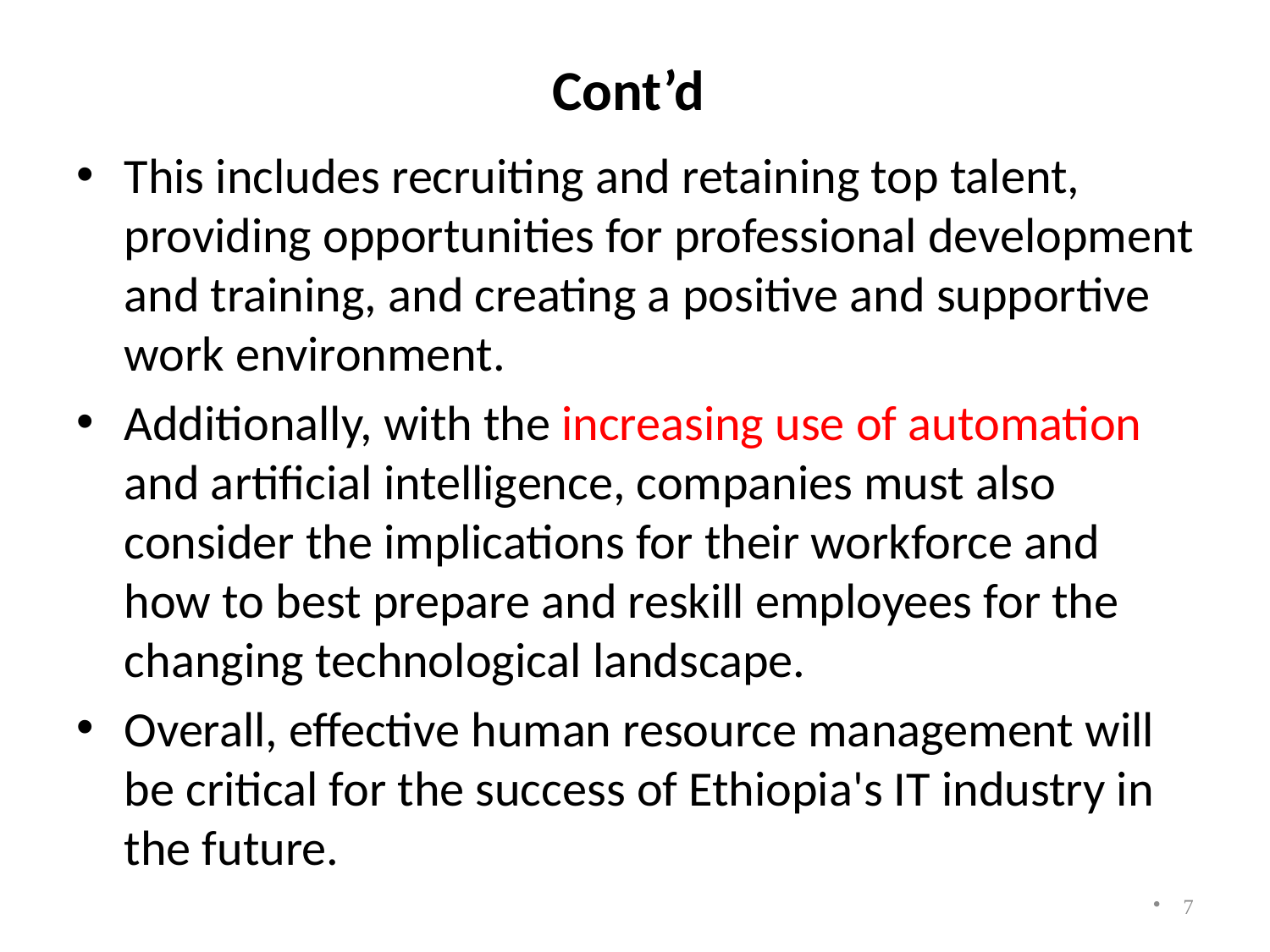

# Cont’d
This includes recruiting and retaining top talent, providing opportunities for professional development and training, and creating a positive and supportive work environment.
Additionally, with the increasing use of automation and artificial intelligence, companies must also consider the implications for their workforce and how to best prepare and reskill employees for the changing technological landscape.
Overall, effective human resource management will be critical for the success of Ethiopia's IT industry in the future.
7